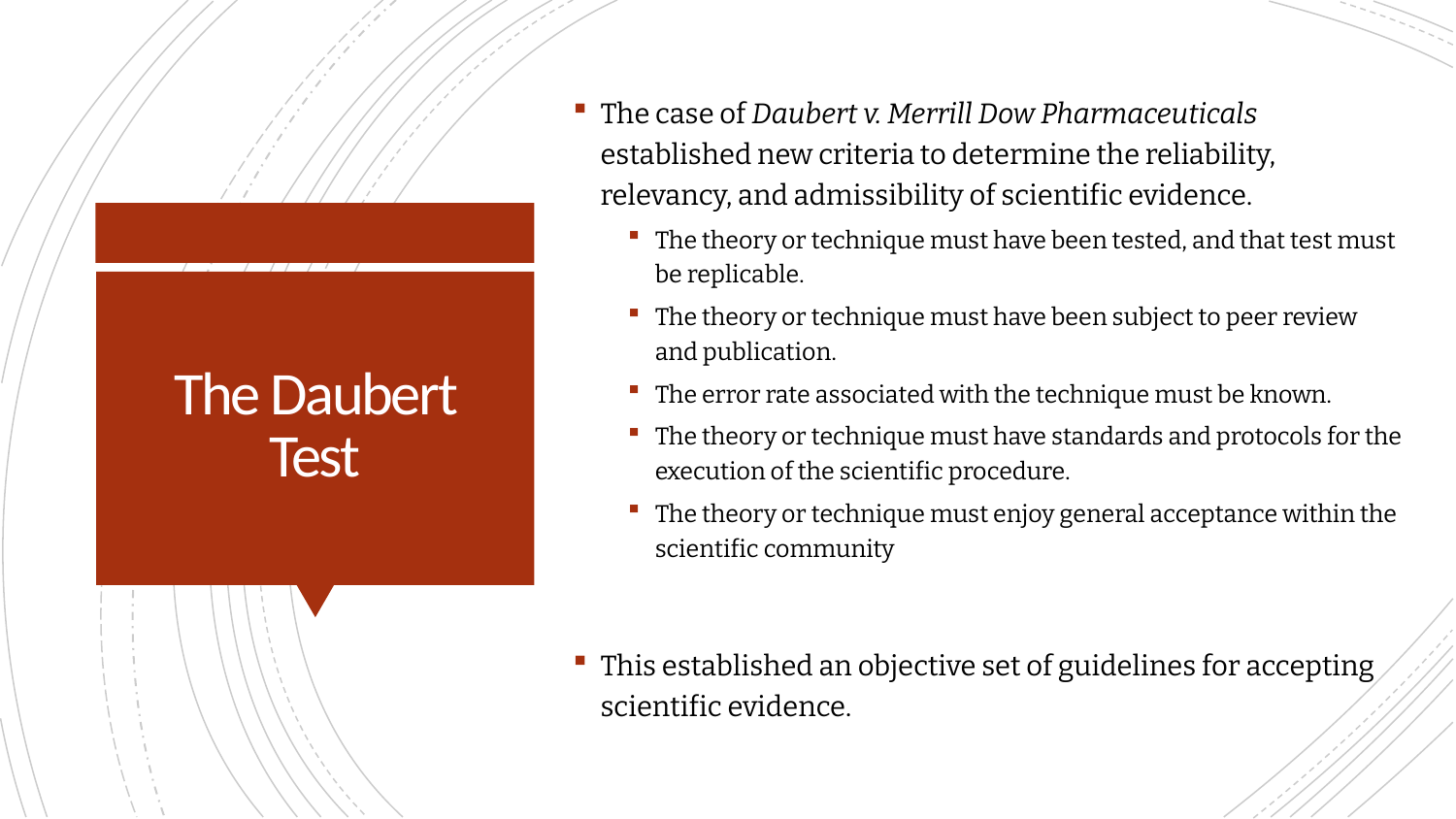

The case of Daubert v. Merrill Dow Pharmaceuticals established new criteria to determine the reliability, relevancy, and admissibility of scientific evidence.
The theory or technique must have been tested, and that test must be replicable.
The theory or technique must have been subject to peer review and publication.
The error rate associated with the technique must be known.
The theory or technique must have standards and protocols for the execution of the scientific procedure.
The theory or technique must enjoy general acceptance within the scientific community

This established an objective set of guidelines for accepting scientific evidence.
# The Daubert Test